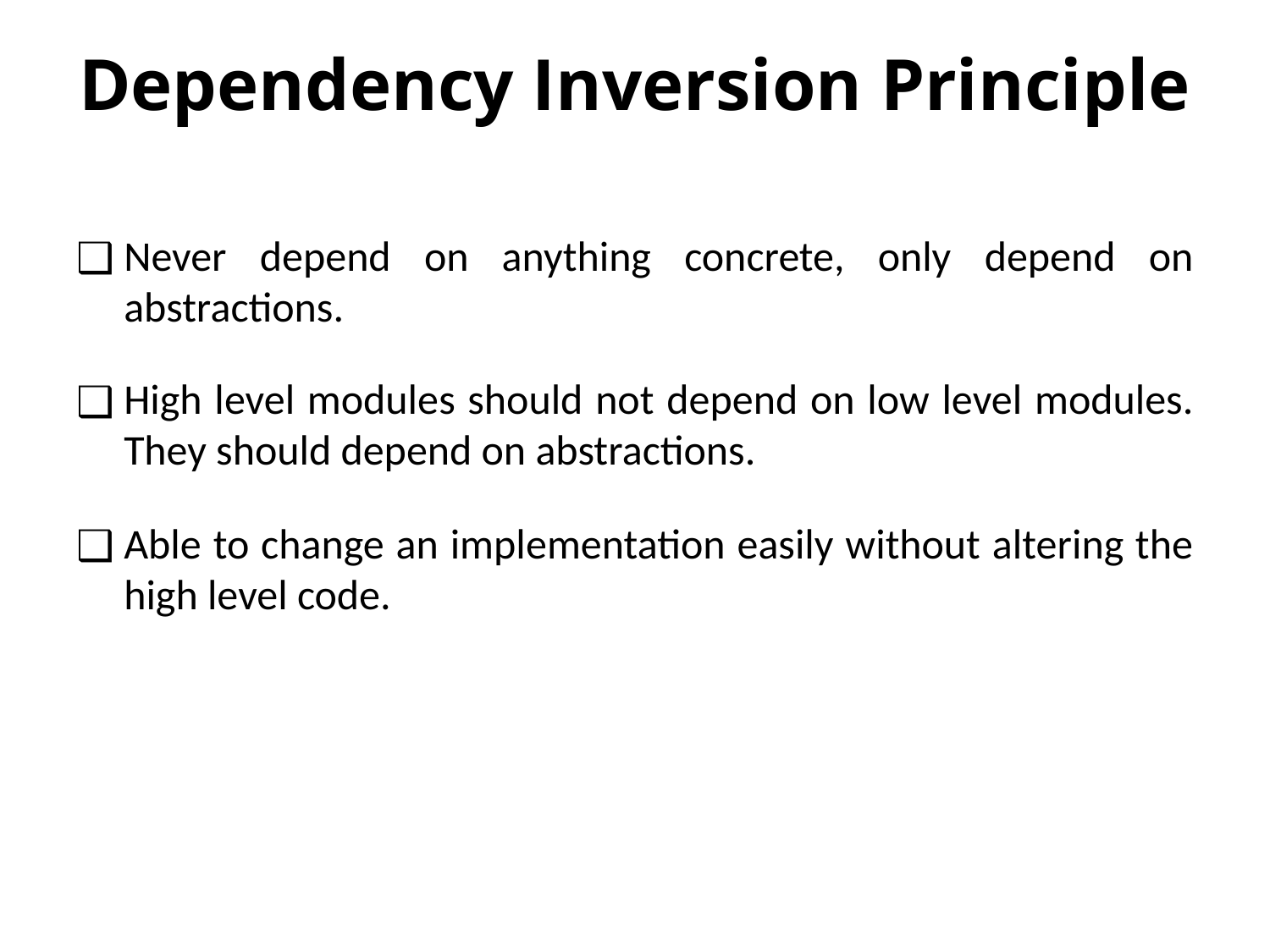

# Dependency Inversion Principle
Never depend on anything concrete, only depend on abstractions.
High level modules should not depend on low level modules. They should depend on abstractions.
Able to change an implementation easily without altering the high level code.